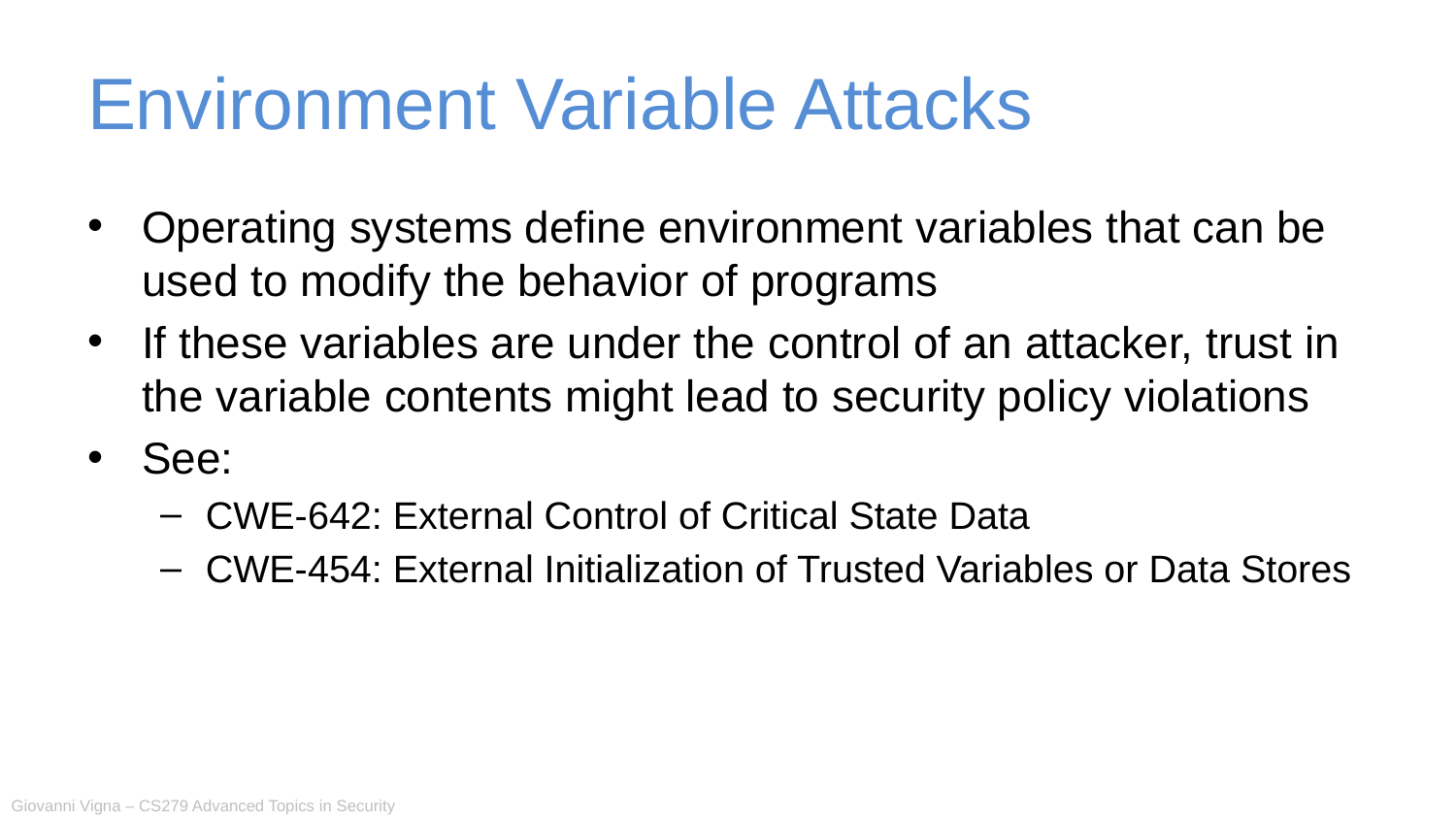

# Environment Variable Attacks
Operating systems define environment variables that can be used to modify the behavior of programs
If these variables are under the control of an attacker, trust in the variable contents might lead to security policy violations
See:
CWE-642: External Control of Critical State Data
CWE-454: External Initialization of Trusted Variables or Data Stores